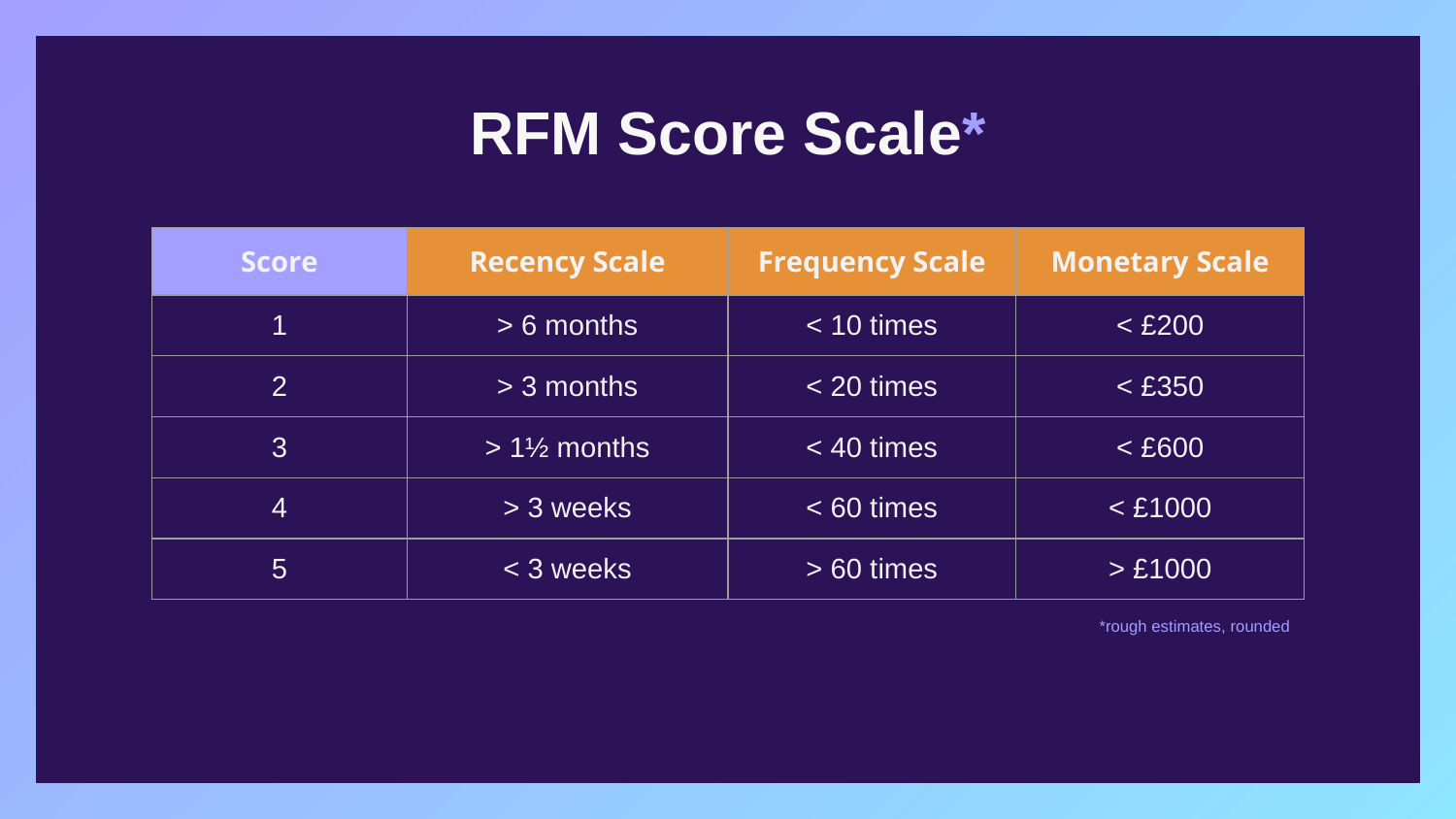

# RFM Score Scale*
| Score | Recency Scale | Frequency Scale | Monetary Scale |
| --- | --- | --- | --- |
| 1 | > 6 months | < 10 times | < £200 |
| 2 | > 3 months | < 20 times | < £350 |
| 3 | > 1½ months | < 40 times | < £600 |
| 4 | > 3 weeks | < 60 times | < £1000 |
| 5 | < 3 weeks | > 60 times | > £1000 |
*rough estimates, rounded